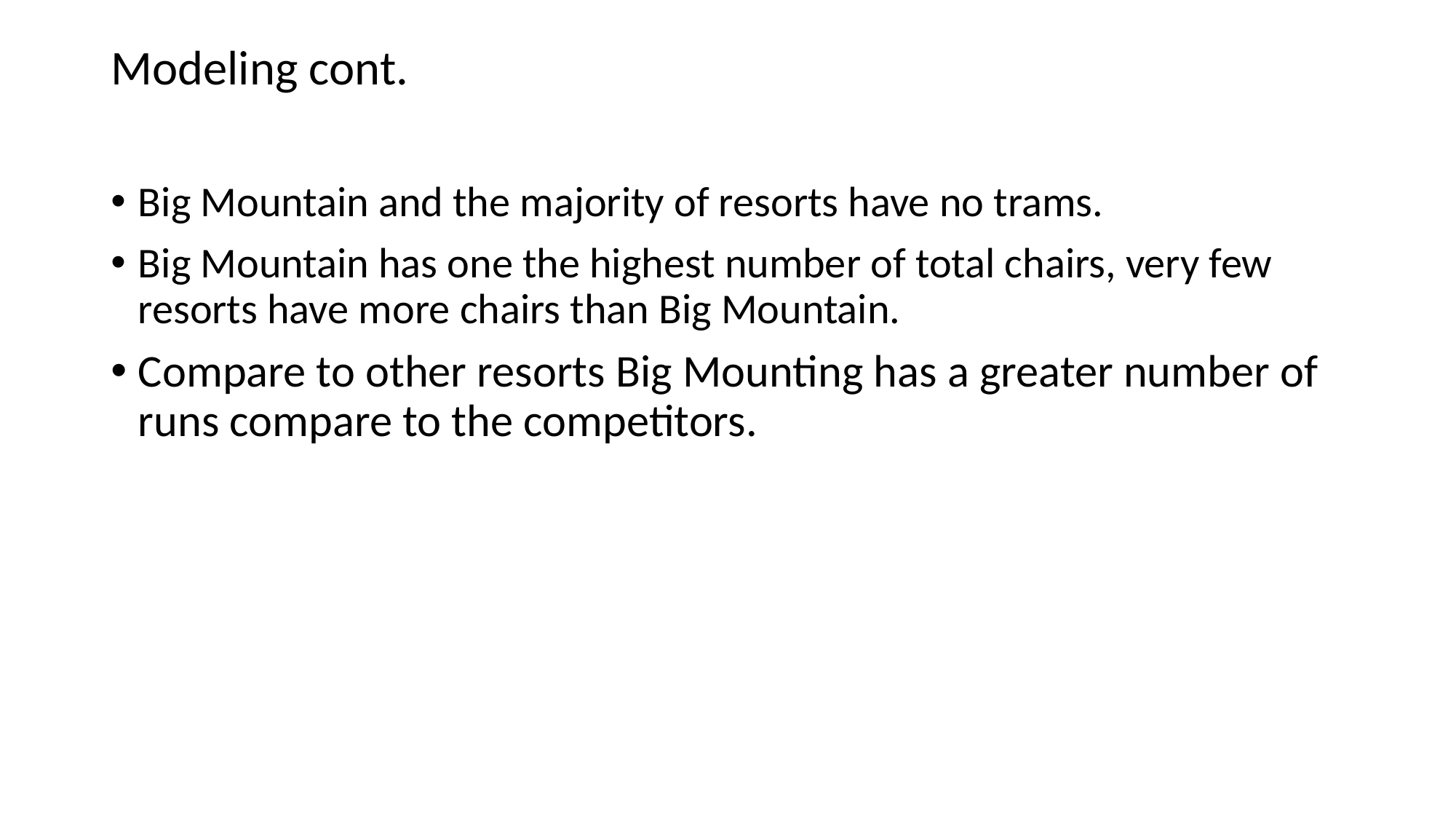

# Modeling cont.
Big Mountain and the majority of resorts have no trams.
Big Mountain has one the highest number of total chairs, very few resorts have more chairs than Big Mountain.
Compare to other resorts Big Mounting has a greater number of runs compare to the competitors.